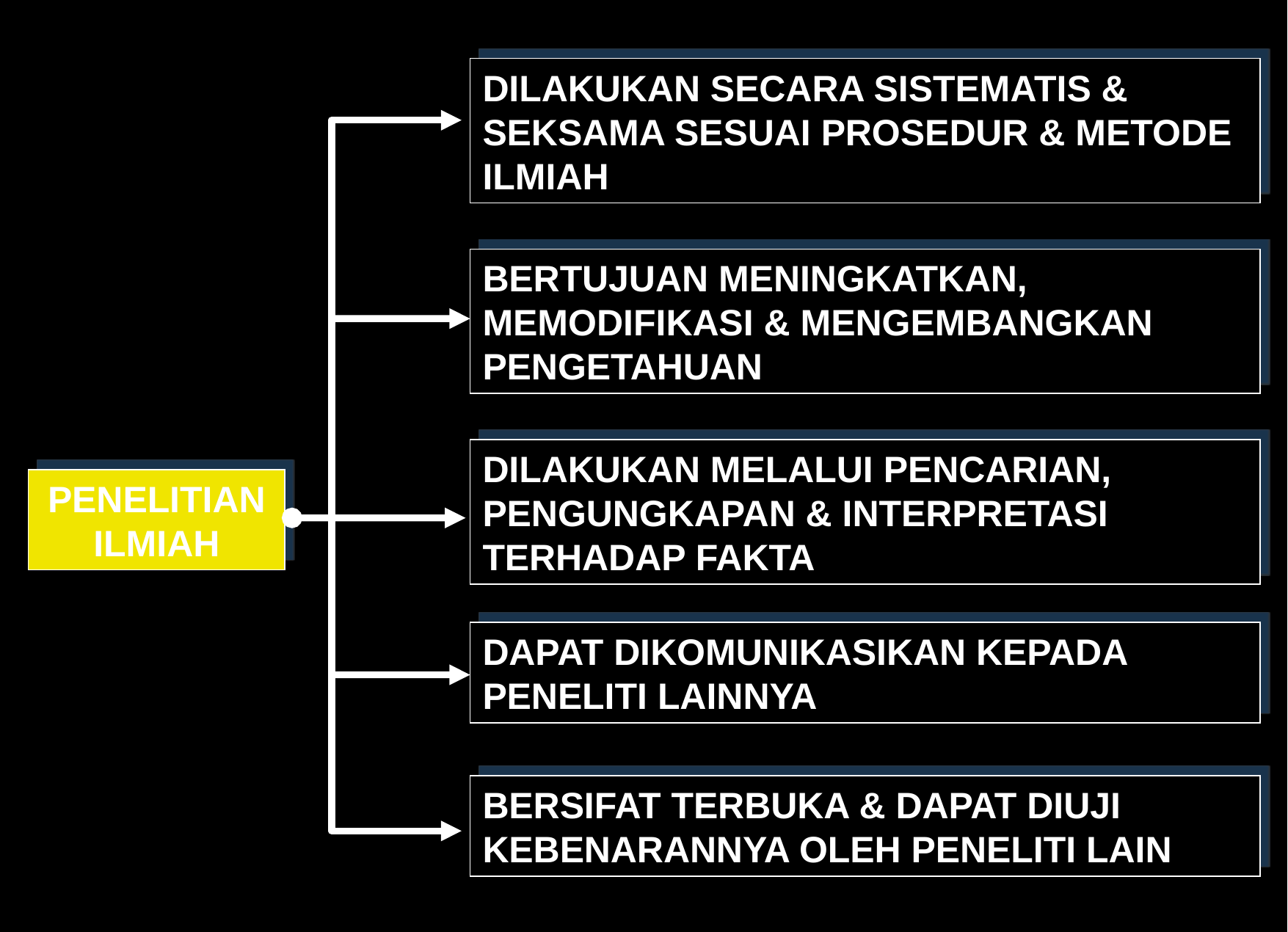

DILAKUKAN SECARA SISTEMATIS & SEKSAMA SESUAI PROSEDUR & METODE ILMIAH

BERTUJUAN MENINGKATKAN, MEMODIFIKASI & MENGEMBANGKAN PENGETAHUAN

DILAKUKAN MELALUI PENCARIAN, PENGUNGKAPAN & INTERPRETASI TERHADAP FAKTA
PENELITIAN ILMIAH

DAPAT DIKOMUNIKASIKAN KEPADA PENELITI LAINNYA

BERSIFAT TERBUKA & DAPAT DIUJI KEBENARANNYA OLEH PENELITI LAIN